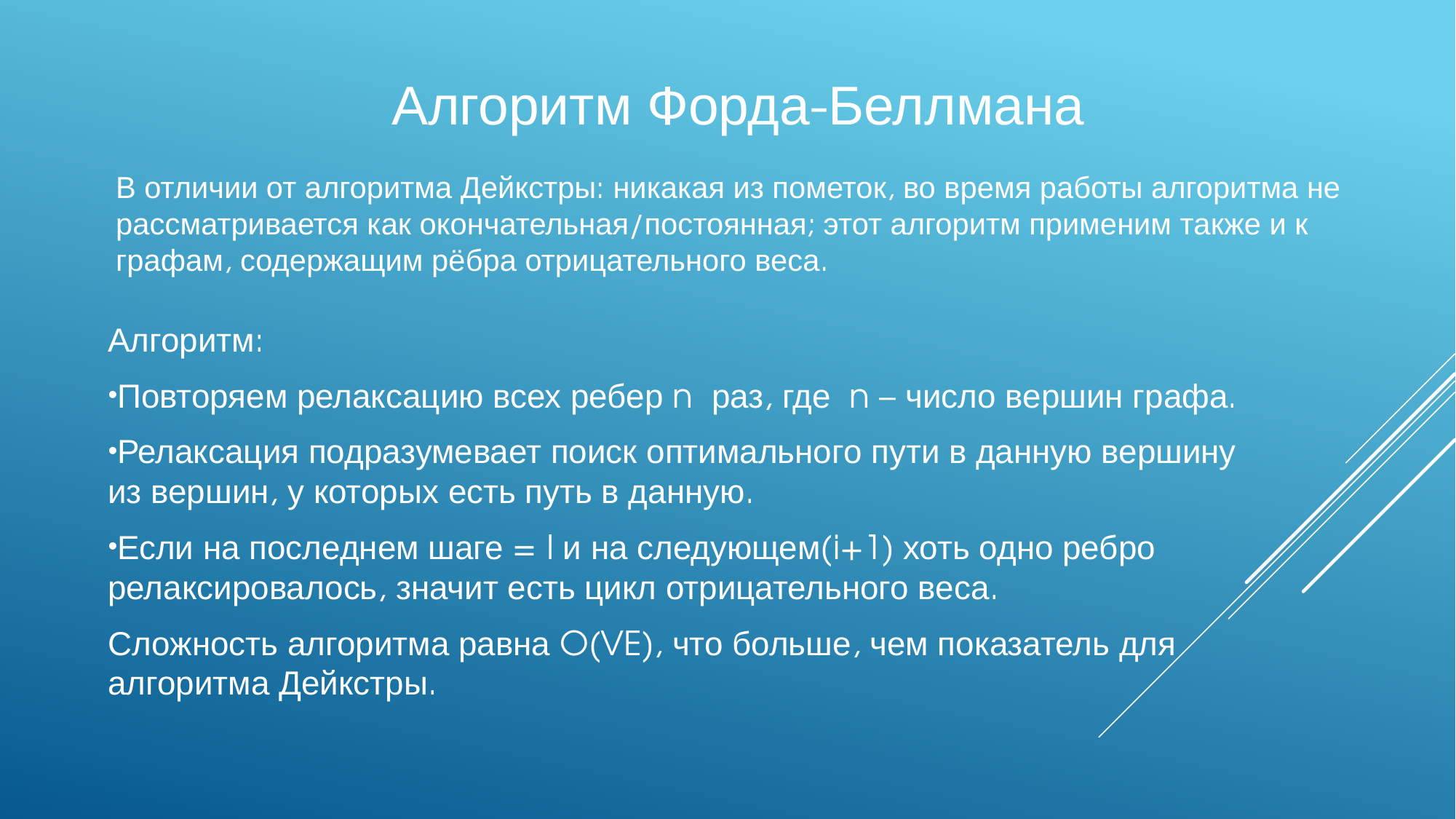

# Алгоритм Форда-Беллмана
В отличии от алгоритма Дейкстры: никакая из пометок, во время работы алгоритма не рассматривается как окончательная/постоянная; этот алгоритм применим также и к графам, содержащим рёбра отрицательного веса.
Алгоритм:
Повторяем релаксацию всех ребер n  раз, где  n – число вершин графа.
Релаксация подразумевает поиск оптимального пути в данную вершину из вершин, у которых есть путь в данную.
Если на последнем шаге = I и на следующем(i+1) хоть одно ребро релаксировалось, значит есть цикл отрицательного веса.
Сложность алгоритма равна O(VE), что больше, чем показатель для алгоритма Дейкстры.